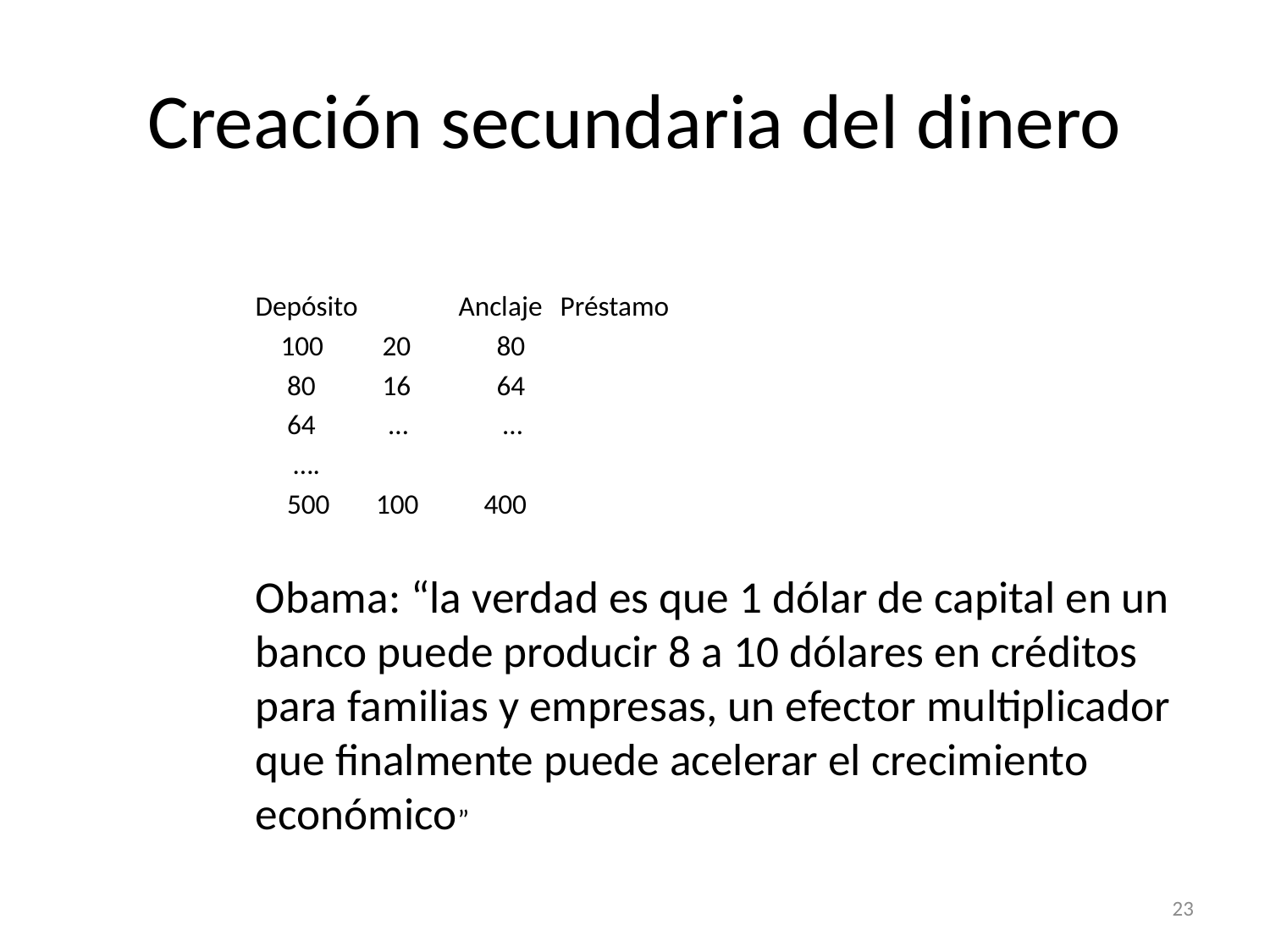

# Creación secundaria del dinero

Depósito		Anclaje		Préstamo
    100		    20		      80
     80		    16		      64
     64		     …		       …
      ….
     500		   100		    400

Obama: “la verdad es que 1 dólar de capital en un banco puede producir 8 a 10 dólares en créditos para familias y empresas, un efector multiplicador que finalmente puede acelerar el crecimiento económico”

23